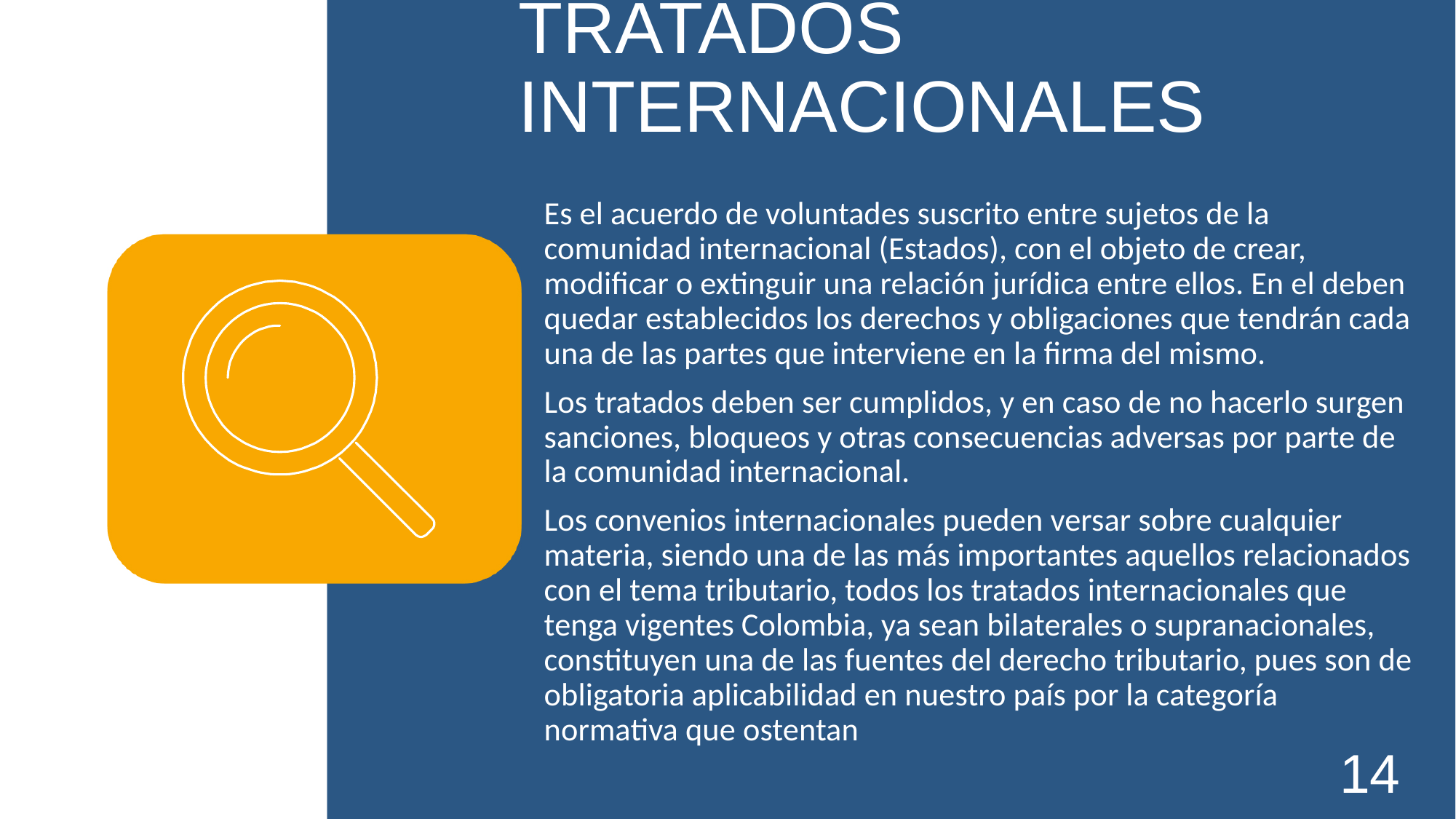

# TRATADOS INTERNACIONALES
Es el acuerdo de voluntades suscrito entre sujetos de la comunidad internacional (Estados), con el objeto de crear, modificar o extinguir una relación jurídica entre ellos. En el deben quedar establecidos los derechos y obligaciones que tendrán cada una de las partes que interviene en la firma del mismo.
Los tratados deben ser cumplidos, y en caso de no hacerlo surgen sanciones, bloqueos y otras consecuencias adversas por parte de la comunidad internacional.
Los convenios internacionales pueden versar sobre cualquier materia, siendo una de las más importantes aquellos relacionados con el tema tributario, todos los tratados internacionales que tenga vigentes Colombia, ya sean bilaterales o supranacionales, constituyen una de las fuentes del derecho tributario, pues son de obligatoria aplicabilidad en nuestro país por la categoría normativa que ostentan

14